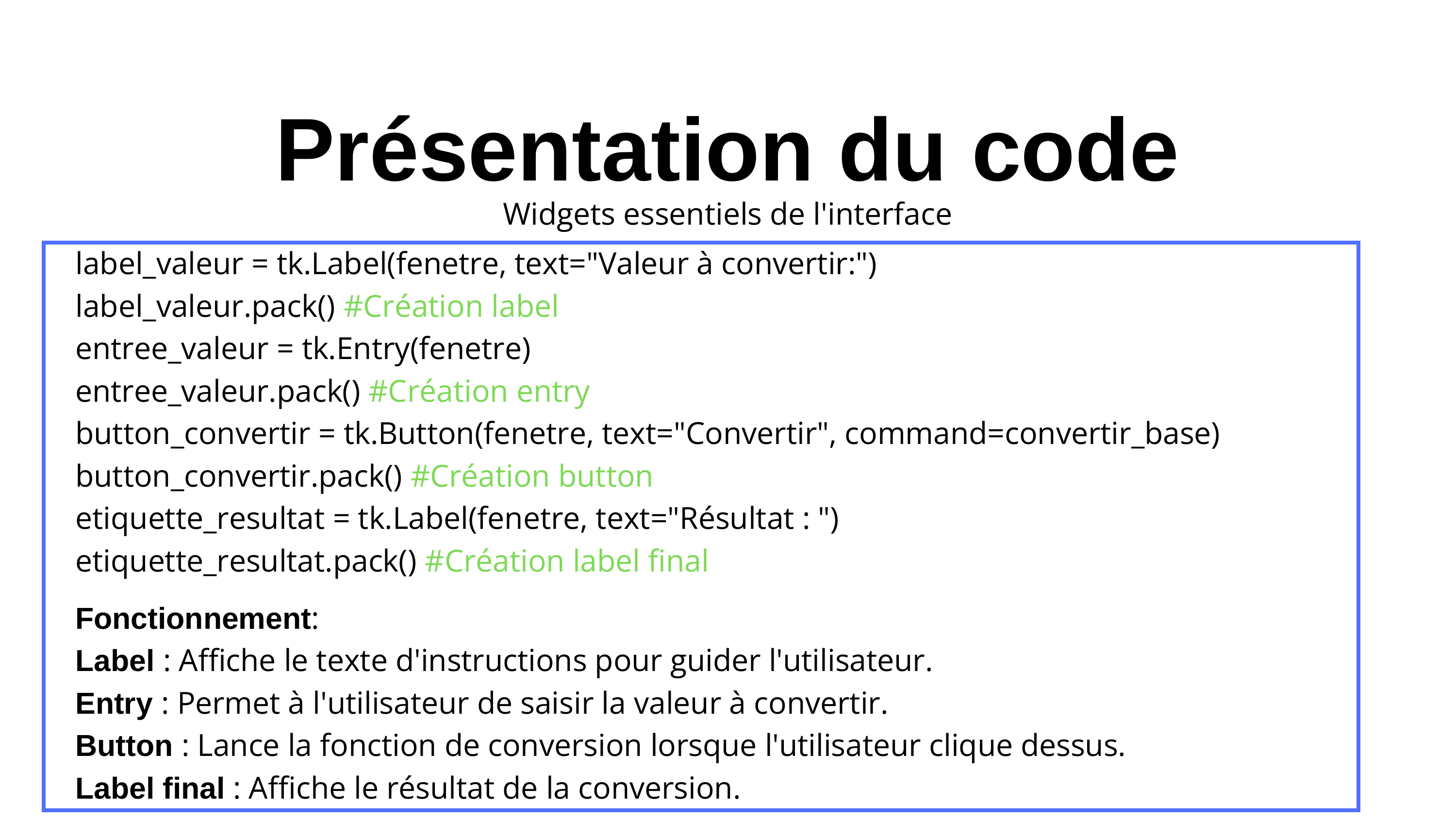

Présentation du code
Widgets essentiels de l'interface
label_valeur = tk.Label(fenetre, text="Valeur à convertir:")
label_valeur.pack() #Création label
entree_valeur = tk.Entry(fenetre)
entree_valeur.pack() #Création entry
button_convertir = tk.Button(fenetre, text="Convertir", command=convertir_base)
button_convertir.pack() #Création button
etiquette_resultat = tk.Label(fenetre, text="Résultat : ")
etiquette_resultat.pack() #Création label final

Fonctionnement:
Label : Affiche le texte d'instructions pour guider l'utilisateur.
Entry : Permet à l'utilisateur de saisir la valeur à convertir.
Button : Lance la fonction de conversion lorsque l'utilisateur clique dessus.
Label final : Affiche le résultat de la conversion.